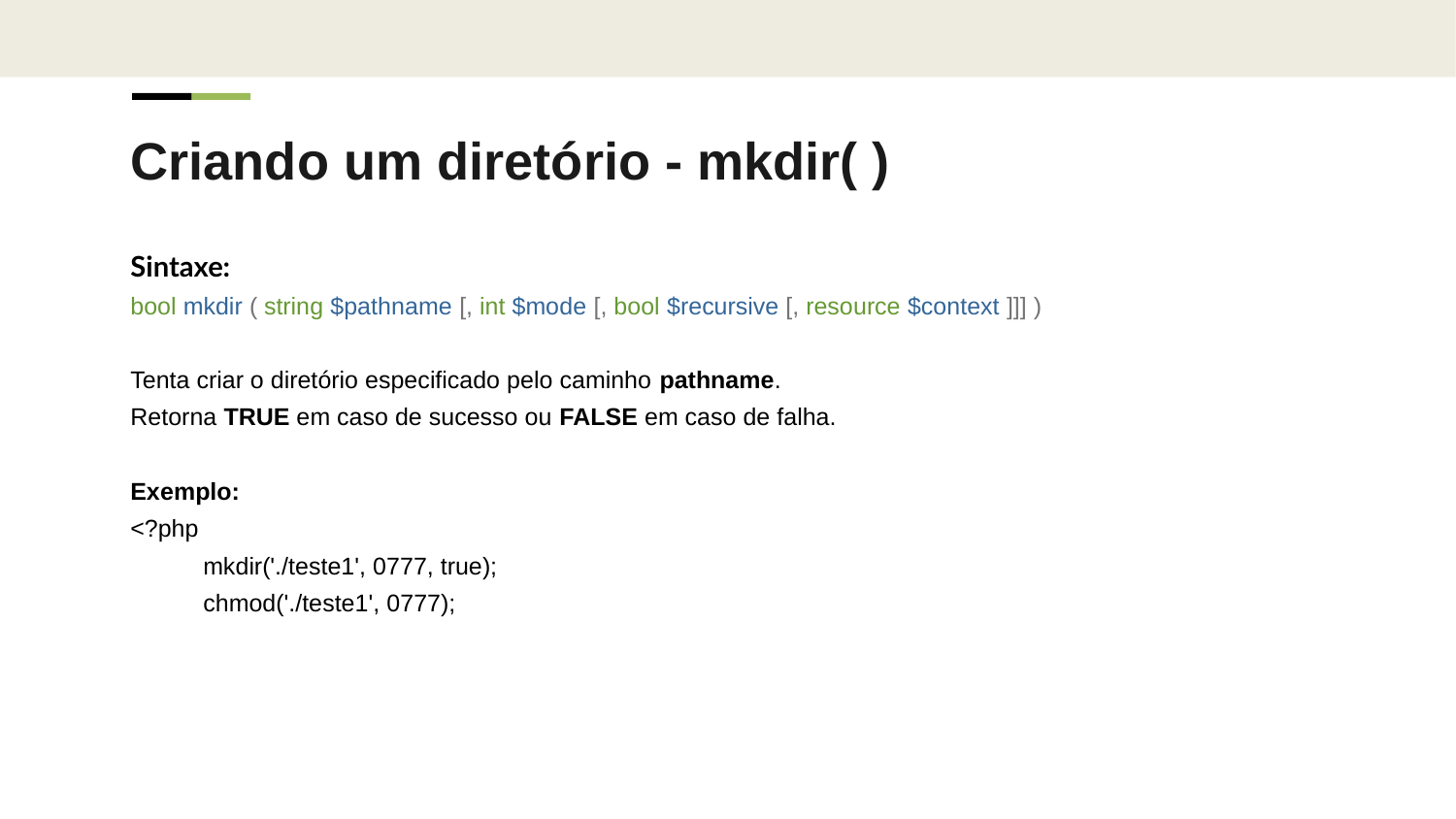

Criando um diretório - mkdir( )
Sintaxe:
bool mkdir ( string $pathname [, int $mode [, bool $recursive [, resource $context ]]] )

Tenta criar o diretório especificado pelo caminho pathname.
Retorna TRUE em caso de sucesso ou FALSE em caso de falha.

Exemplo:
<?php
mkdir('./teste1', 0777, true);
chmod('./teste1', 0777);